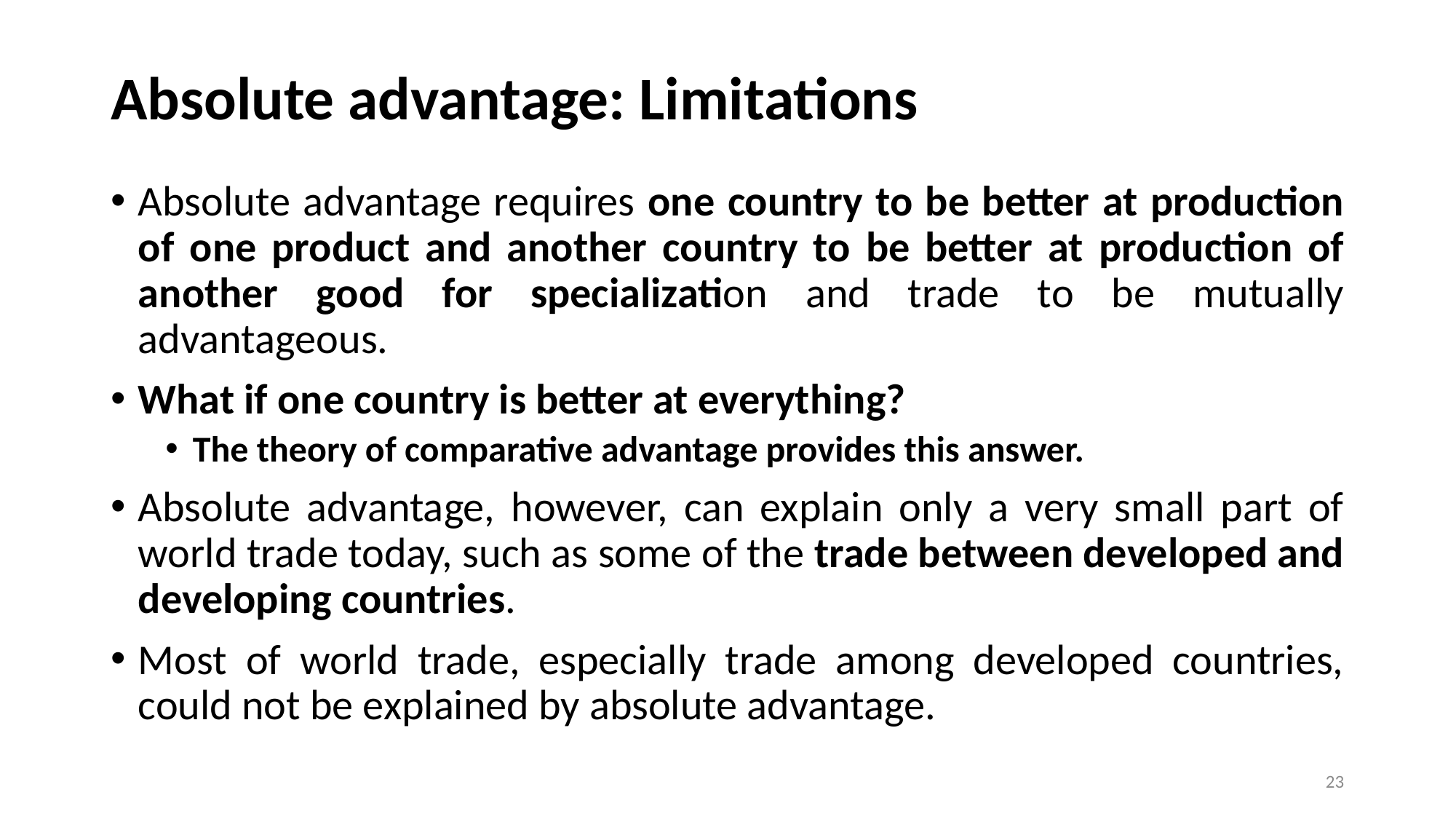

# Absolute advantage: Limitations
Absolute advantage requires one country to be better at production of one product and another country to be better at production of another good for specialization and trade to be mutually advantageous.
What if one country is better at everything?
The theory of comparative advantage provides this answer.
Absolute advantage, however, can explain only a very small part of world trade today, such as some of the trade between developed and developing countries.
Most of world trade, especially trade among developed countries, could not be explained by absolute advantage.

23